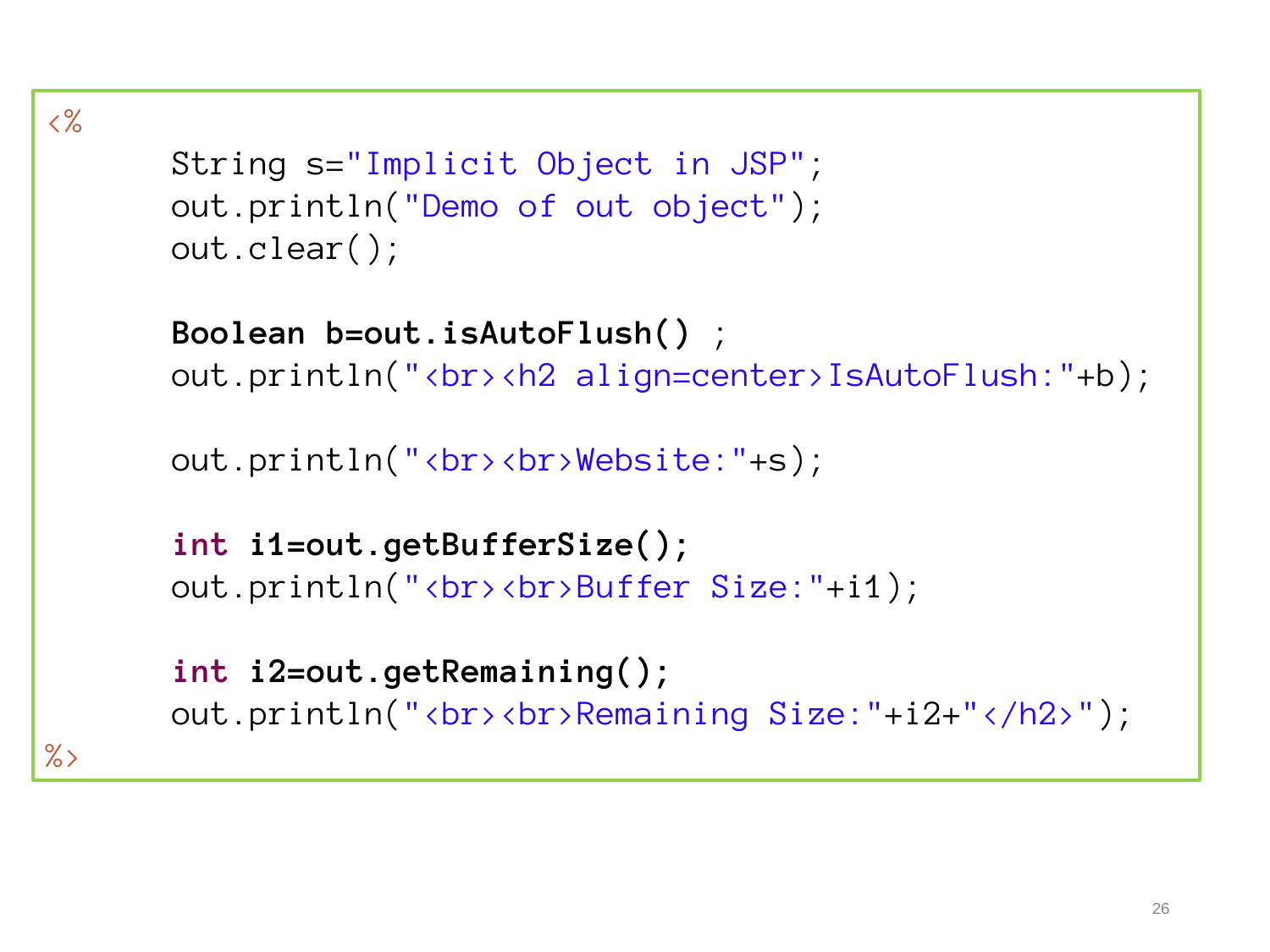

<%
	String s="Implicit Object in JSP";
	out.println("Demo of out object");
	out.clear();

	Boolean b=out.isAutoFlush() ;
	out.println("<br><h2 align=center>IsAutoFlush:"+b);

	out.println("<br><br>Website:"+s);

	int i1=out.getBufferSize();
	out.println("<br><br>Buffer Size:"+i1);

	int i2=out.getRemaining();
	out.println("<br><br>Remaining Size:"+i2+"</h2>");
%>
26